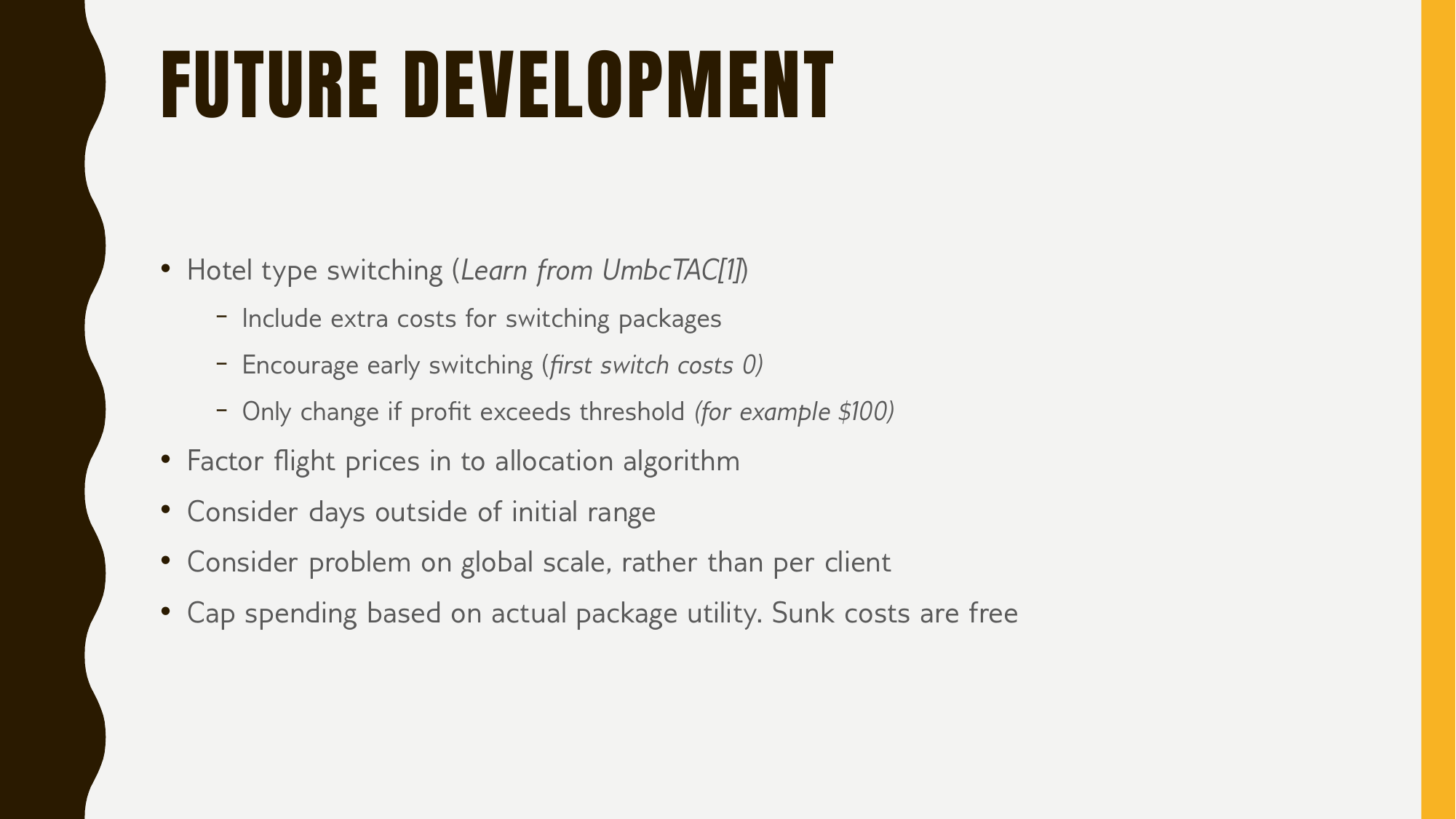

# Future Development
Hotel type switching (Learn from UmbcTAC[1])
Include extra costs for switching packages
Encourage early switching (first switch costs 0)
Only change if profit exceeds threshold (for example $100)
Factor flight prices in to allocation algorithm
Consider days outside of initial range
Consider problem on global scale, rather than per client
Cap spending based on actual package utility. Sunk costs are free